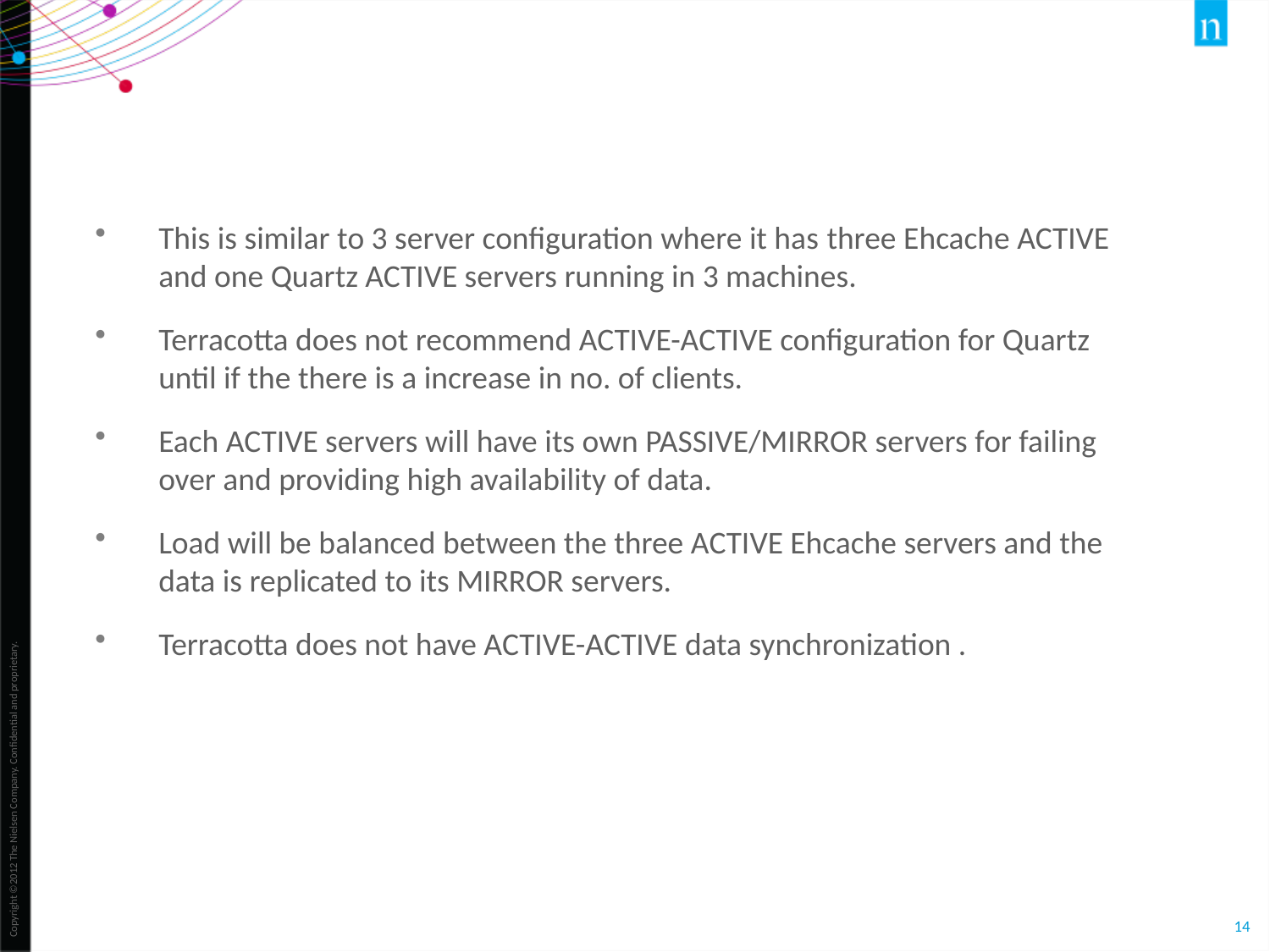

#
This is similar to 3 server configuration where it has three Ehcache ACTIVE and one Quartz ACTIVE servers running in 3 machines.
Terracotta does not recommend ACTIVE-ACTIVE configuration for Quartz until if the there is a increase in no. of clients.
Each ACTIVE servers will have its own PASSIVE/MIRROR servers for failing over and providing high availability of data.
Load will be balanced between the three ACTIVE Ehcache servers and the data is replicated to its MIRROR servers.
Terracotta does not have ACTIVE-ACTIVE data synchronization .